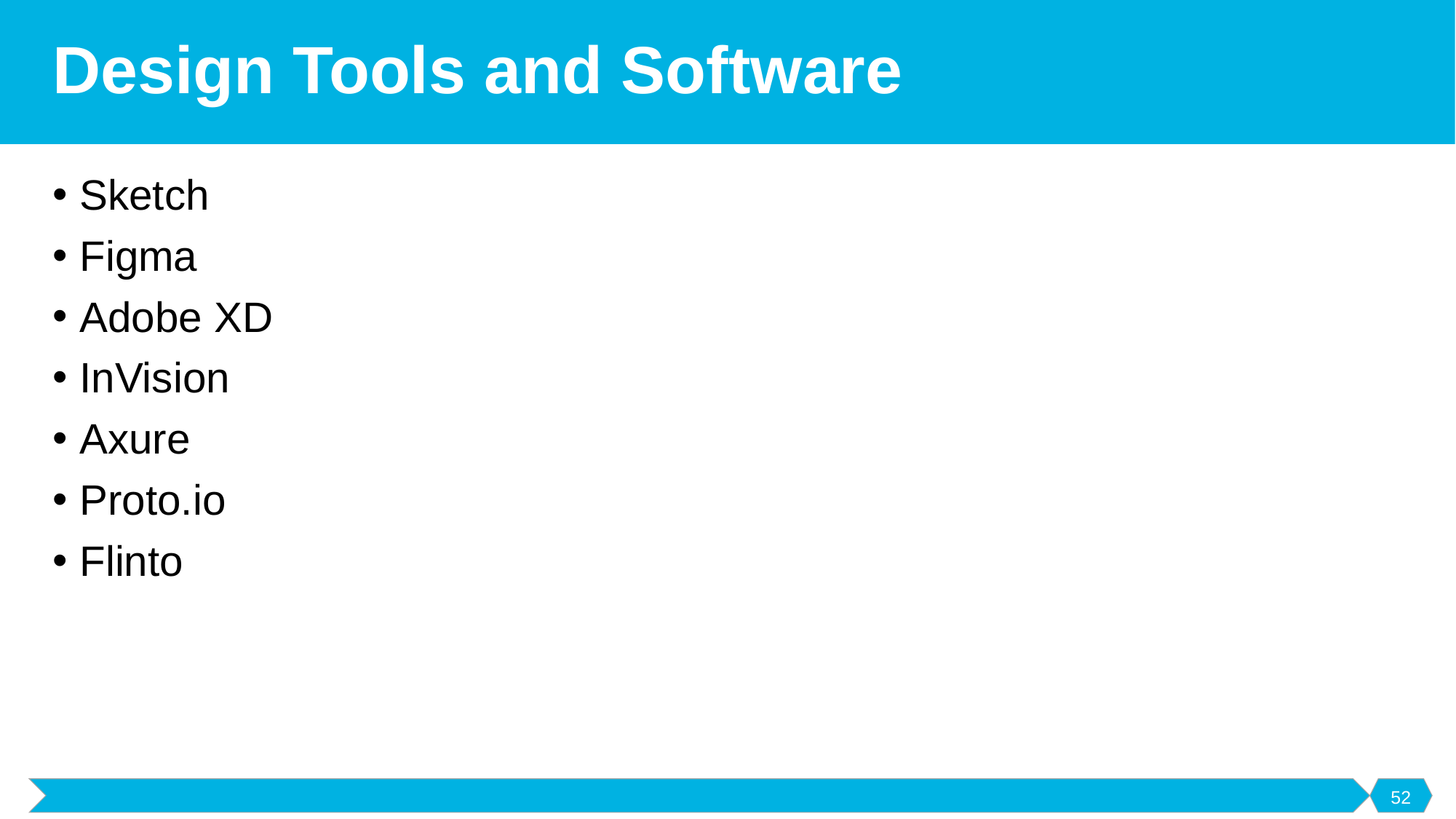

# Design Tools and Software
Sketch
Figma
Adobe XD
InVision
Axure
Proto.io
Flinto
52